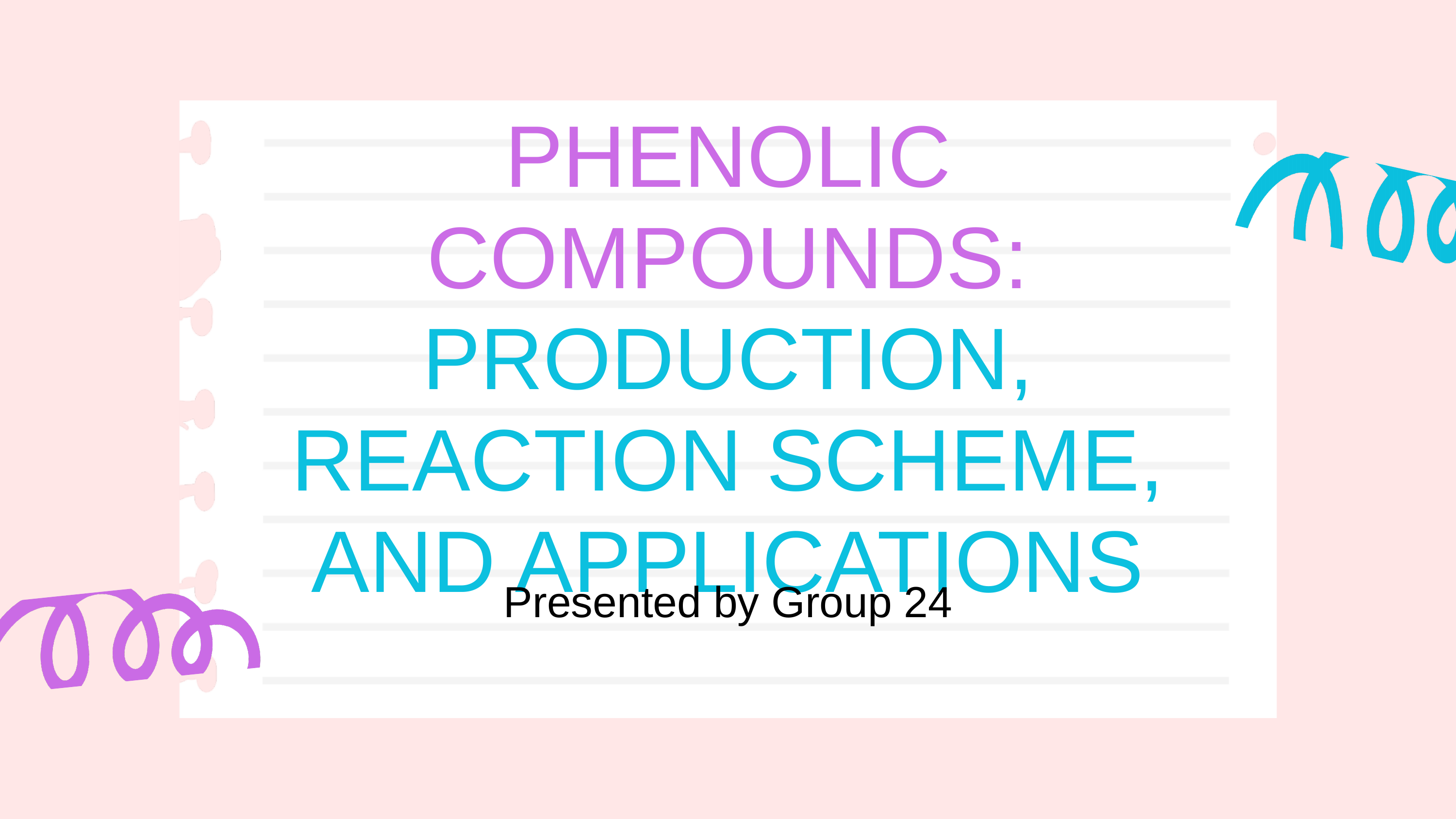

PHENOLIC COMPOUNDS: PRODUCTION, REACTION SCHEME, AND APPLICATIONS

Presented by Group 24